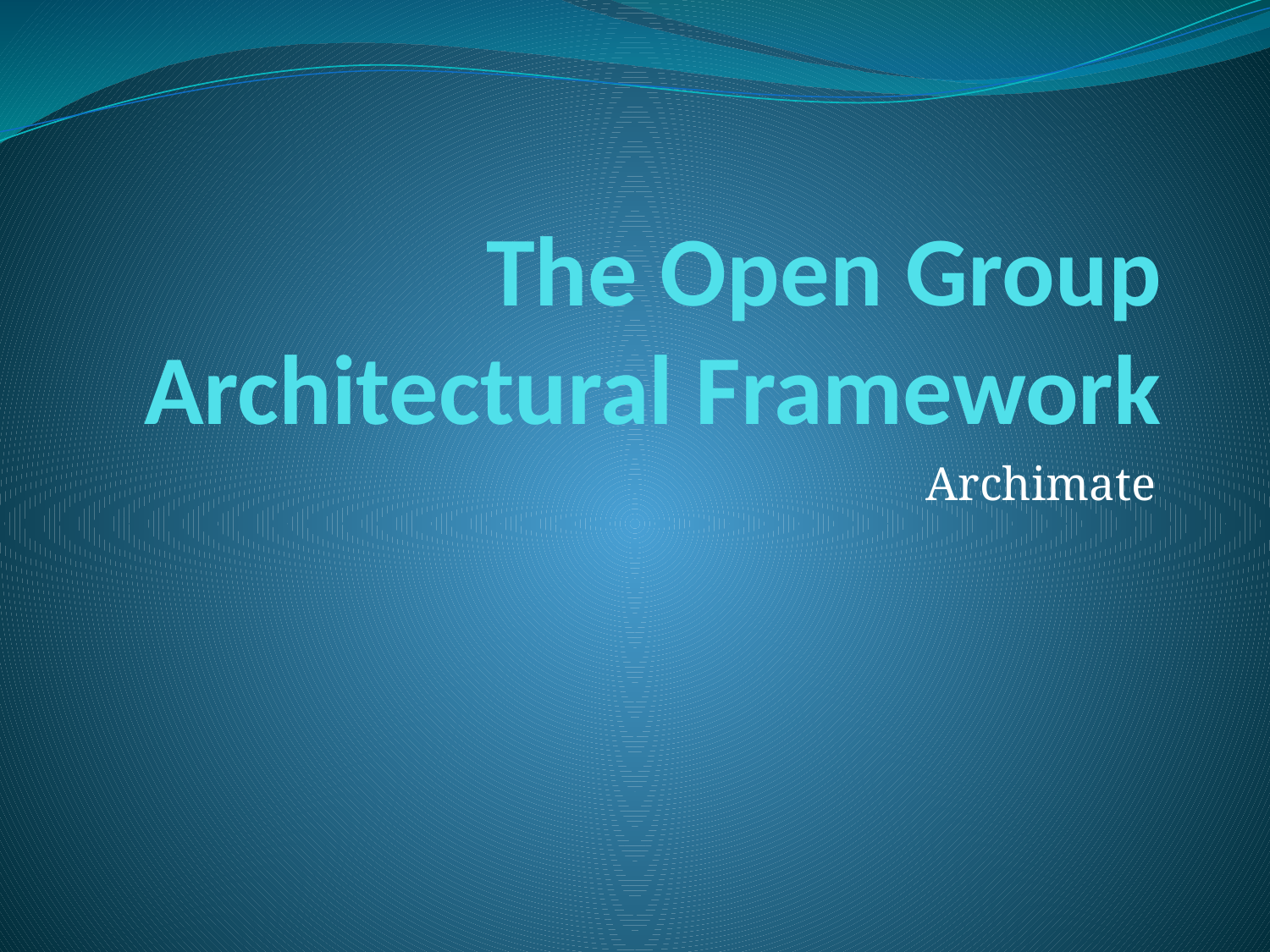

# The Open Group Architectural Framework
Archimate